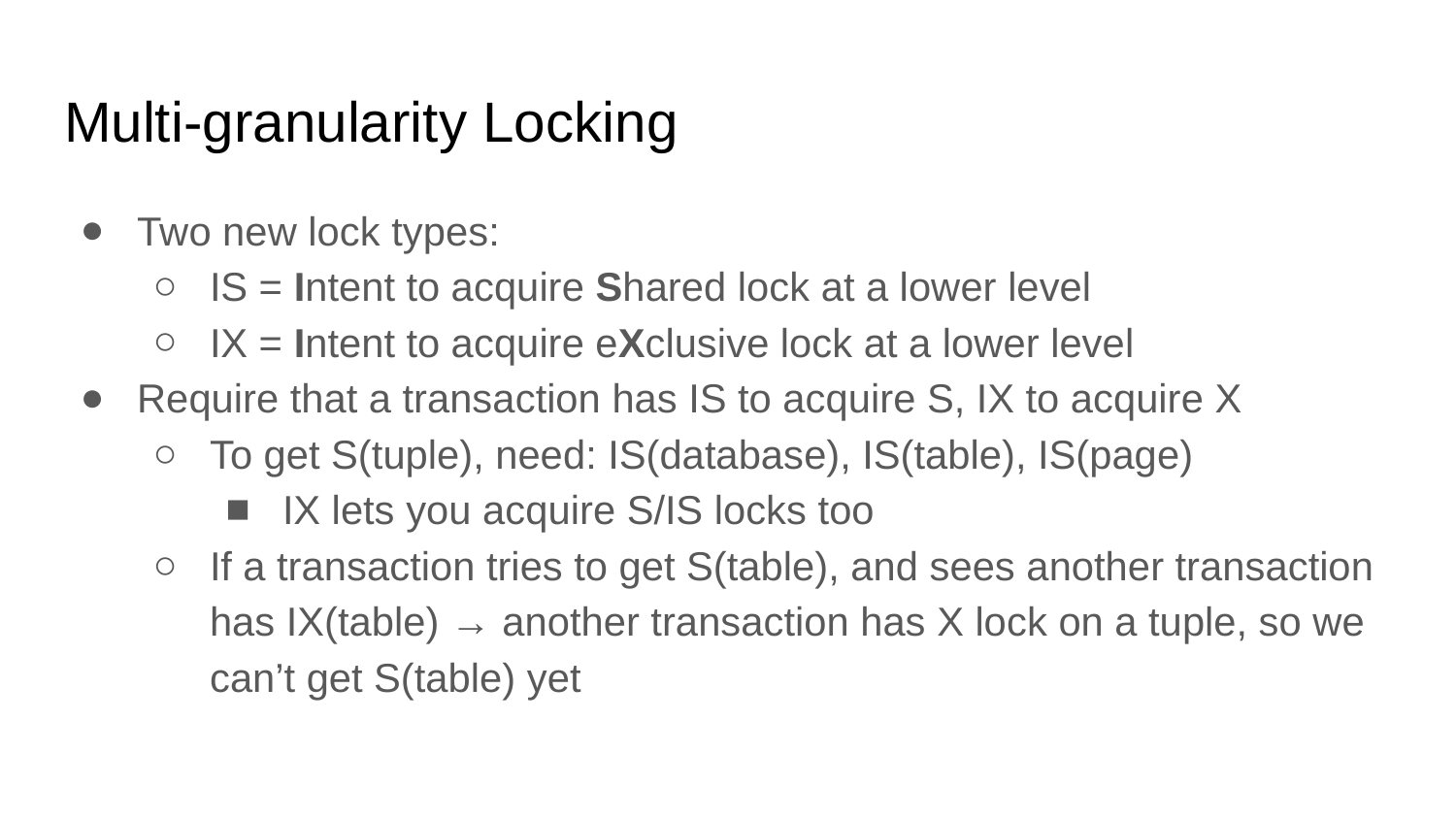

# Multi-granularity Locking
Two new lock types:
IS = Intent to acquire Shared lock at a lower level
IX = Intent to acquire eXclusive lock at a lower level
Require that a transaction has IS to acquire S, IX to acquire X
To get S(tuple), need: IS(database), IS(table), IS(page)
IX lets you acquire S/IS locks too
If a transaction tries to get S(table), and sees another transaction has IX(table) → another transaction has X lock on a tuple, so we can’t get S(table) yet